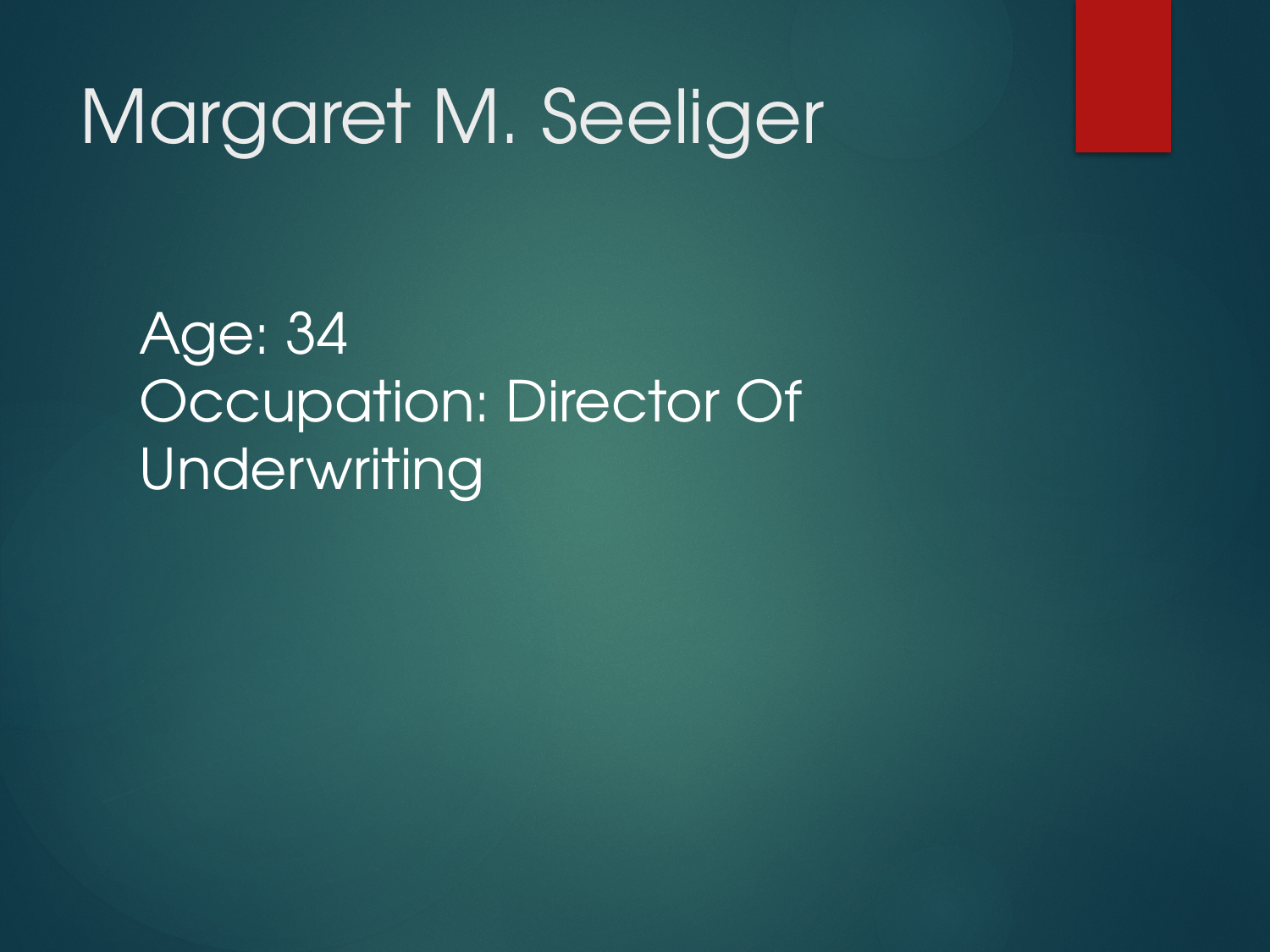

# Margaret M. Seeliger

Age: 34
Occupation: Director Of Underwriting